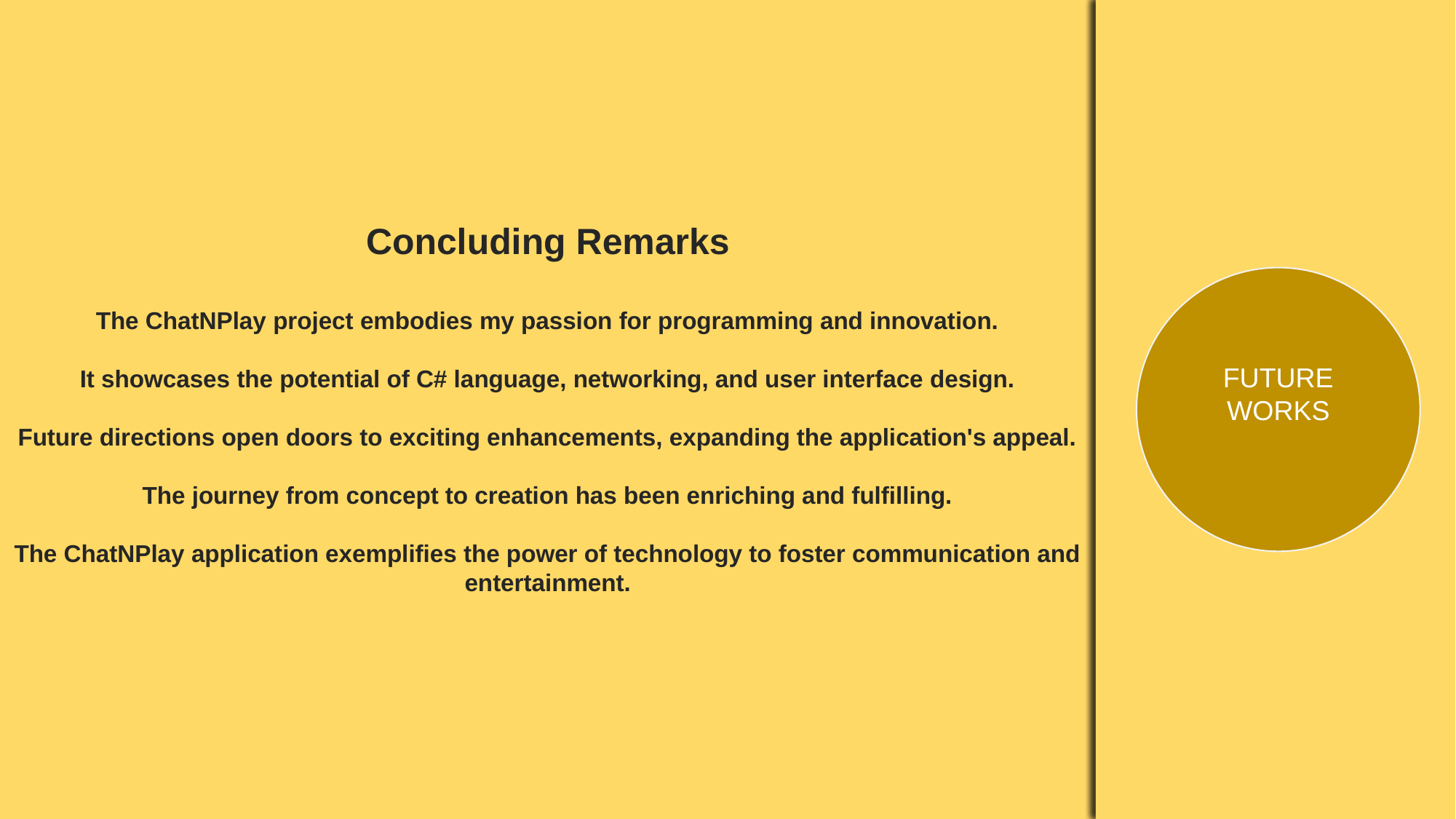

PROJECT
OVERVIEW

EVOLVING
PROJECT
PLAN

INDIVIDUAL
ROLE

FUTURE
WORKS

Concluding Remarks

The ChatNPlay project embodies my passion for programming and innovation.

It showcases the potential of C# language, networking, and user interface design.

Future directions open doors to exciting enhancements, expanding the application's appeal.

The journey from concept to creation has been enriching and fulfilling.

The ChatNPlay application exemplifies the power of technology to foster communication and entertainment.